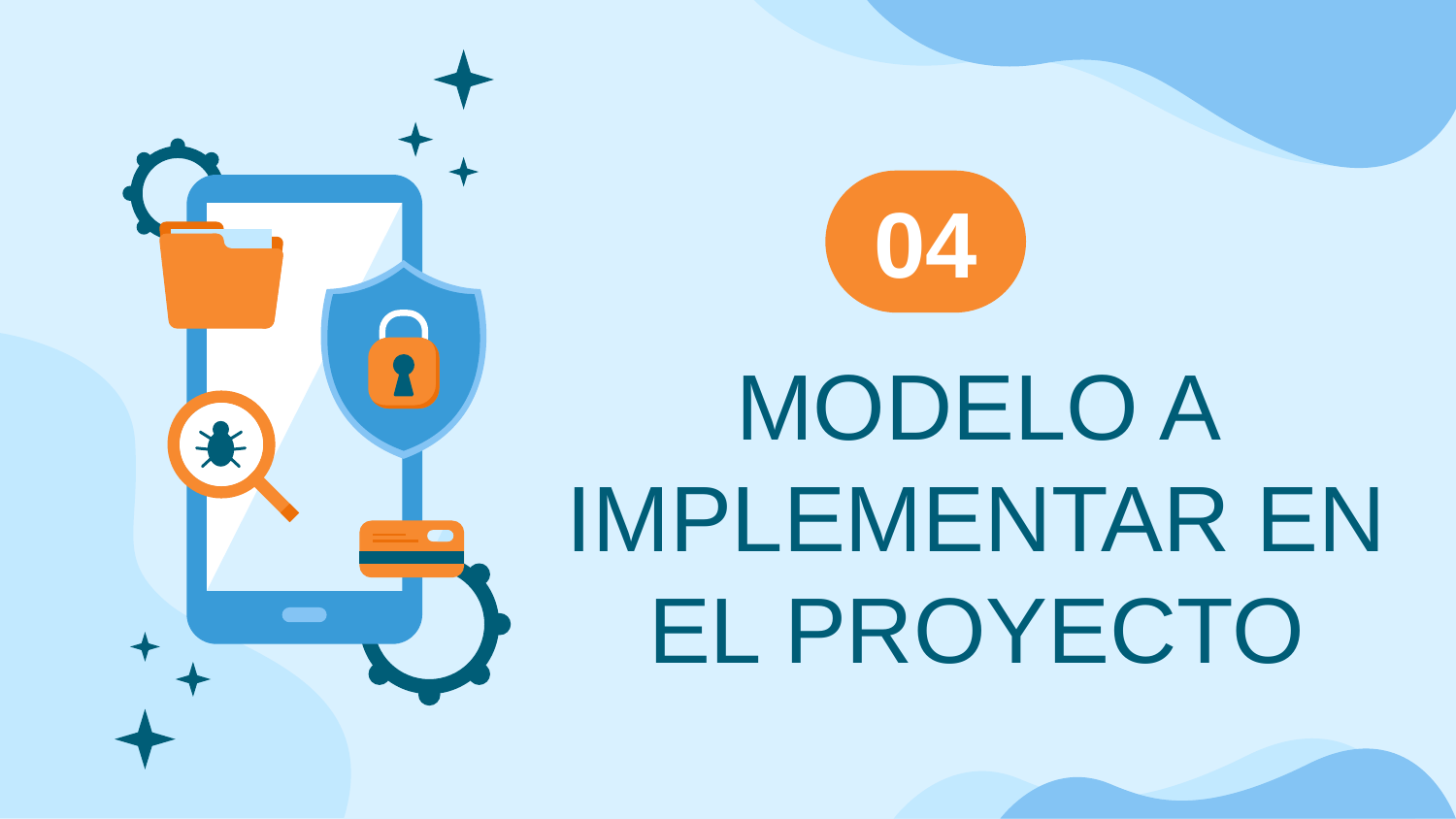

04
# MODELO A IMPLEMENTAR EN EL PROYECTO